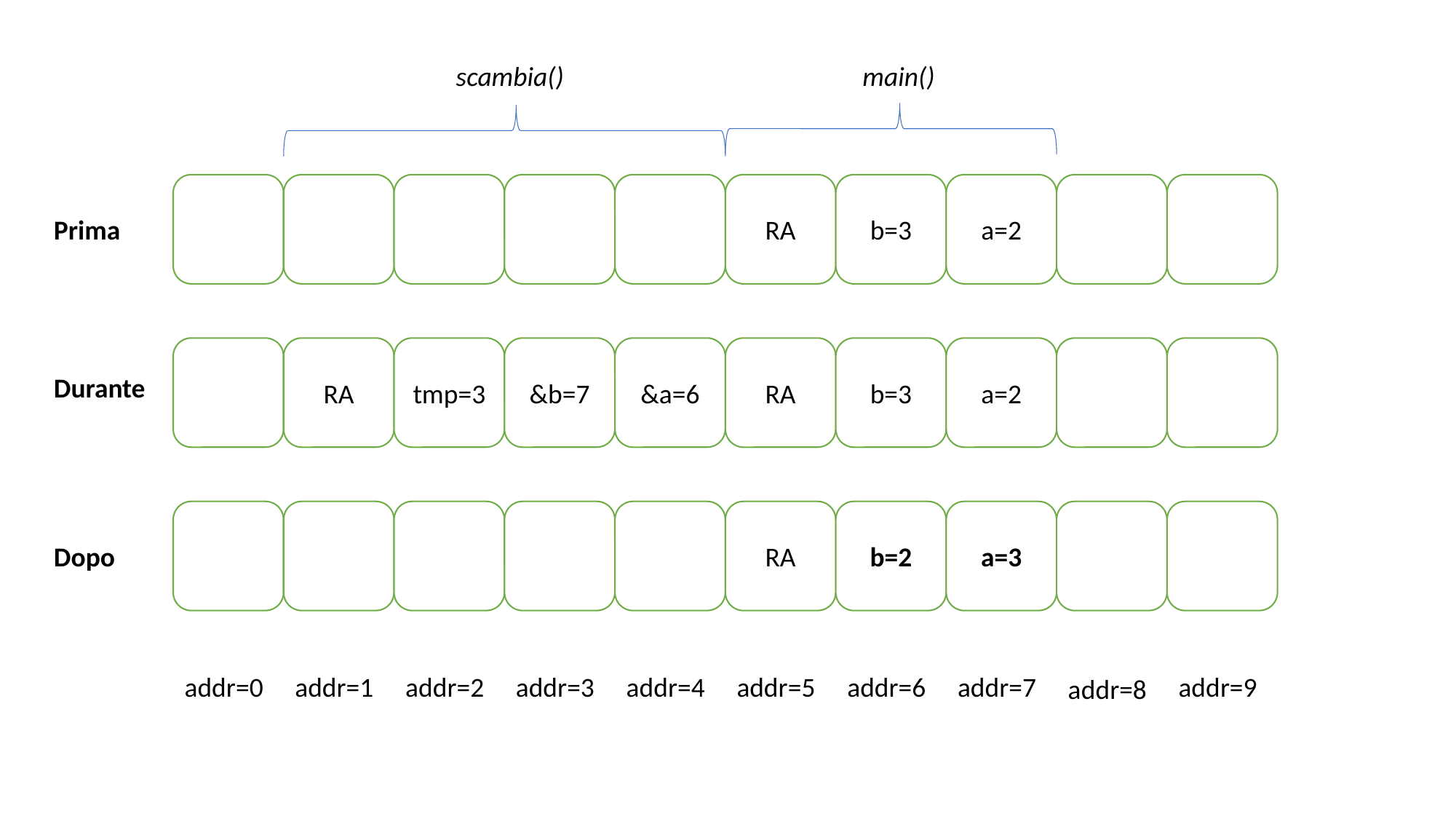

scambia()
main()

RA
b=3
a=2

Prima

RA
tmp=3
&b=7
&a=6
RA
b=3
a=2

Durante

RA
b=2
a=3

Dopo
addr=0
addr=1
addr=2
addr=3
addr=4
addr=5
addr=6
addr=7
addr=9
addr=8